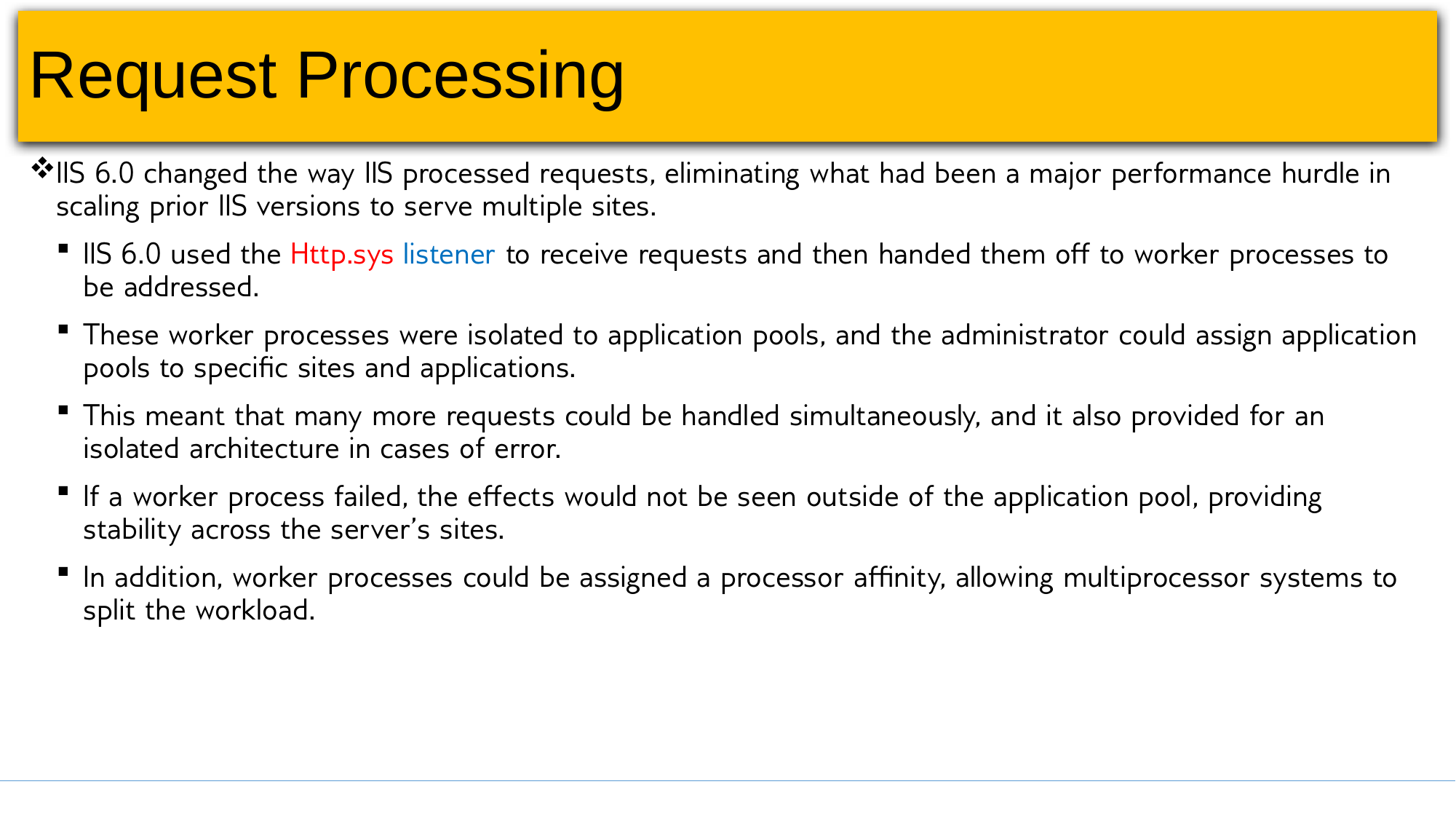

# Request Processing
IIS 6.0 changed the way IIS processed requests, eliminating what had been a major performance hurdle in scaling prior IIS versions to serve multiple sites.
IIS 6.0 used the Http.sys listener to receive requests and then handed them off to worker processes to be addressed.
These worker processes were isolated to application pools, and the administrator could assign application pools to specific sites and applications.
This meant that many more requests could be handled simultaneously, and it also provided for an isolated architecture in cases of error.
If a worker process failed, the effects would not be seen outside of the application pool, providing stability across the server’s sites.
In addition, worker processes could be assigned a processor affinity, allowing multiprocessor systems to split the workload.